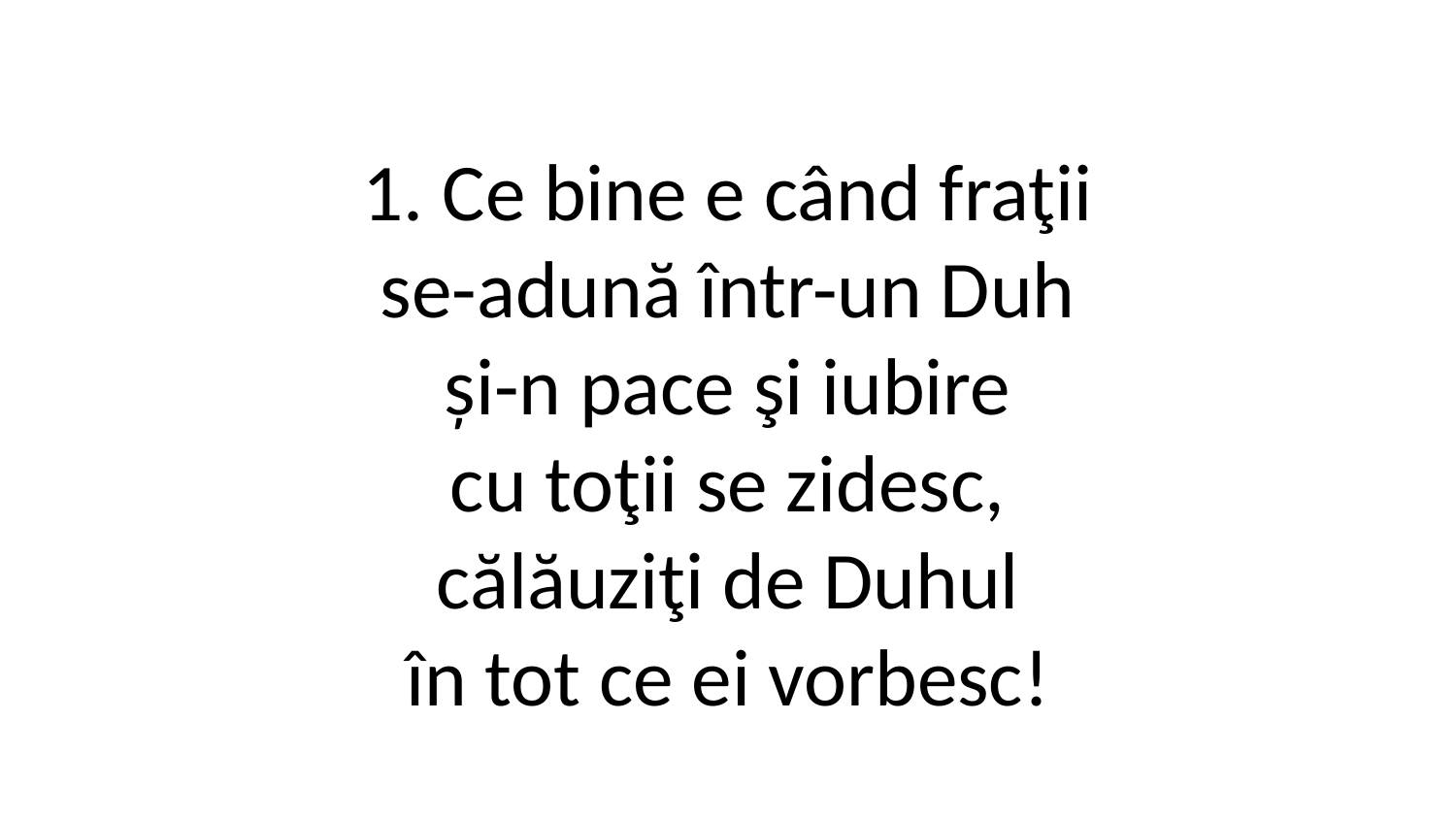

1. Ce bine e când fraţii
se-adună într-un Duh
și-n pace şi iubire
cu toţii se zidesc,
călăuziţi de Duhul
în tot ce ei vorbesc!